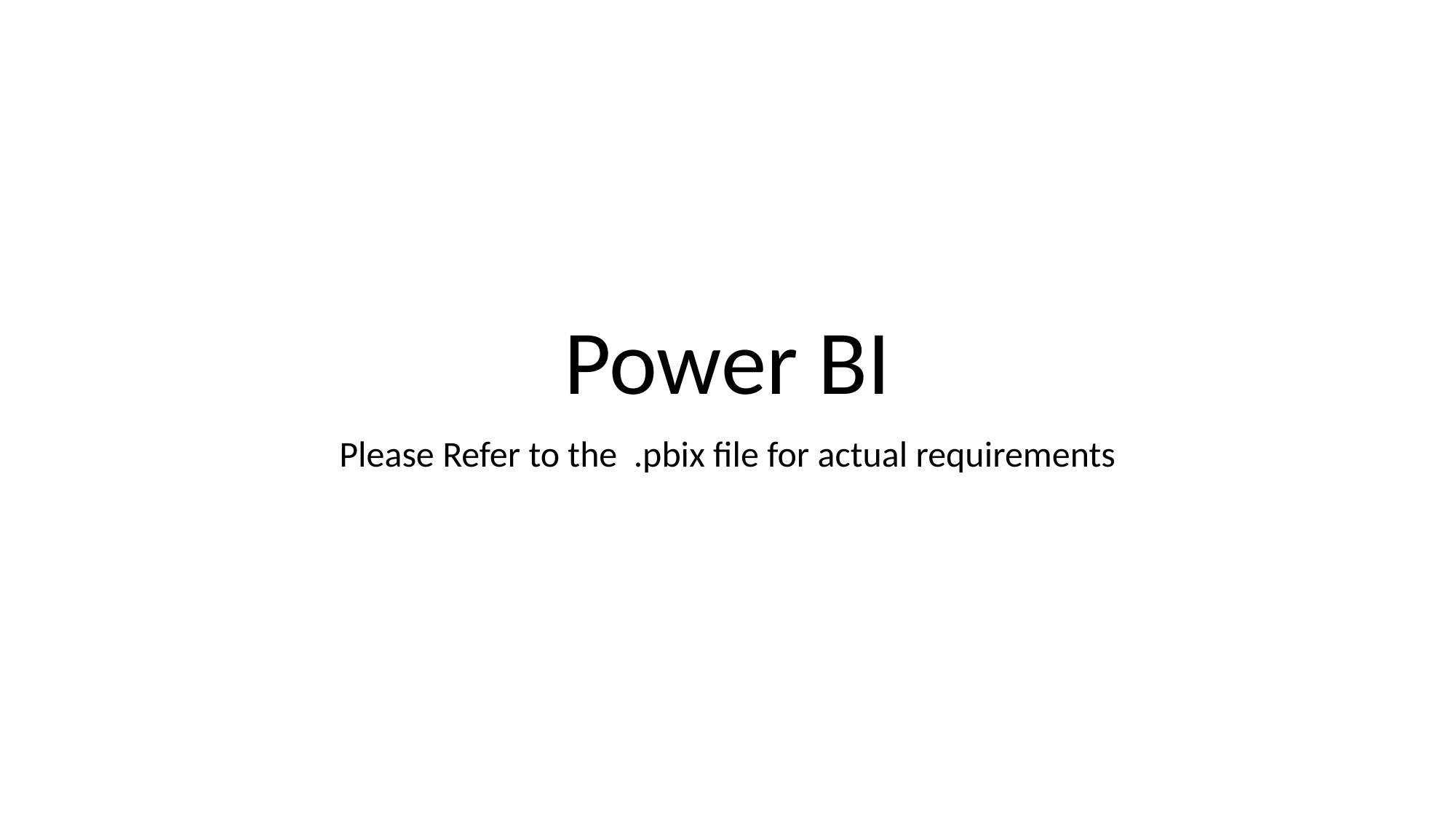

# Power BI
Please Refer to the  .pbix file for actual requirements